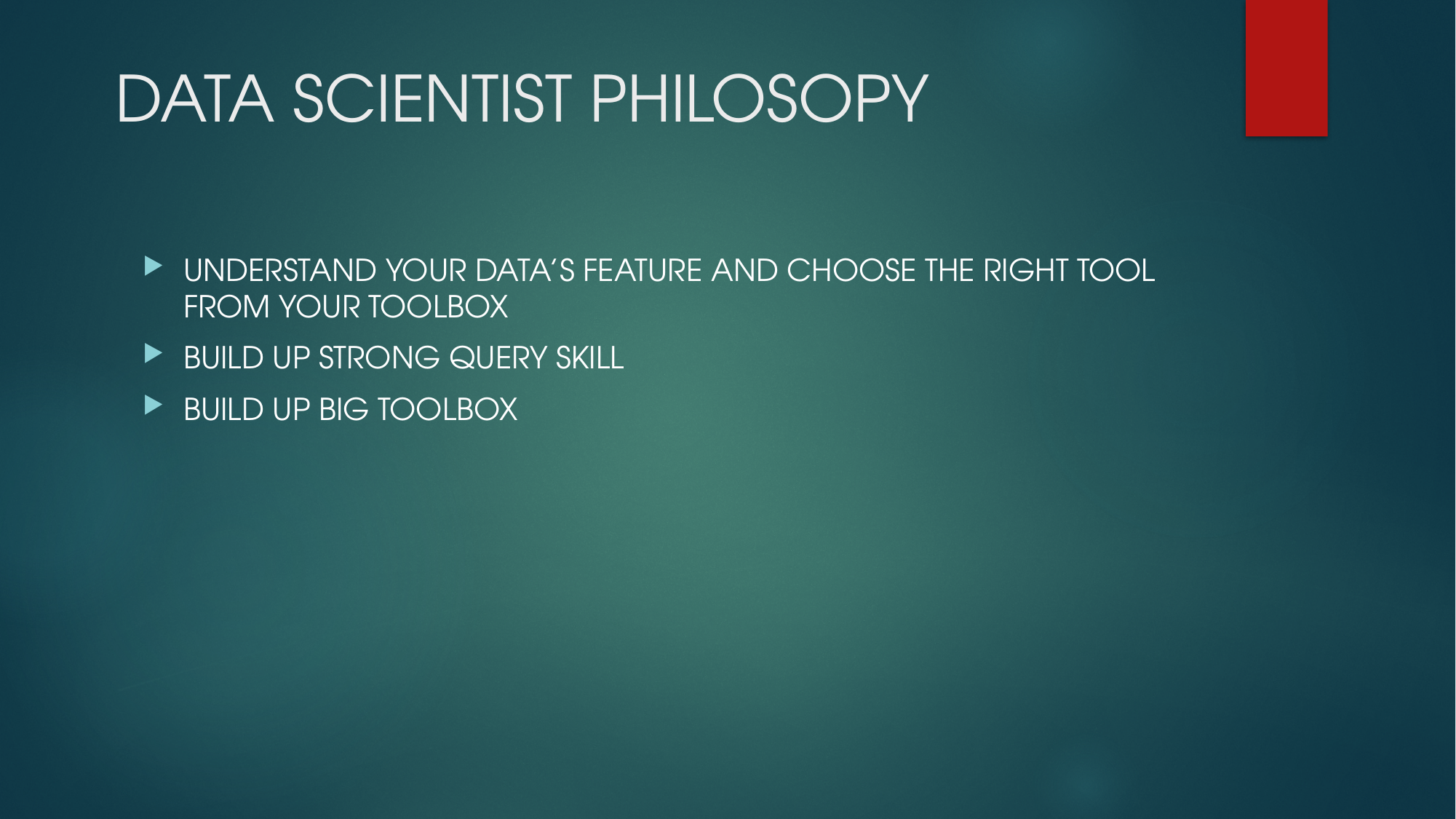

# DATA SCIENTIST PHILOSOPY
UNDERSTAND YOUR DATA’S FEATURE AND CHOOSE THE RIGHT TOOL FROM YOUR TOOLBOX
BUILD UP STRONG QUERY SKILL
BUILD UP BIG TOOLBOX